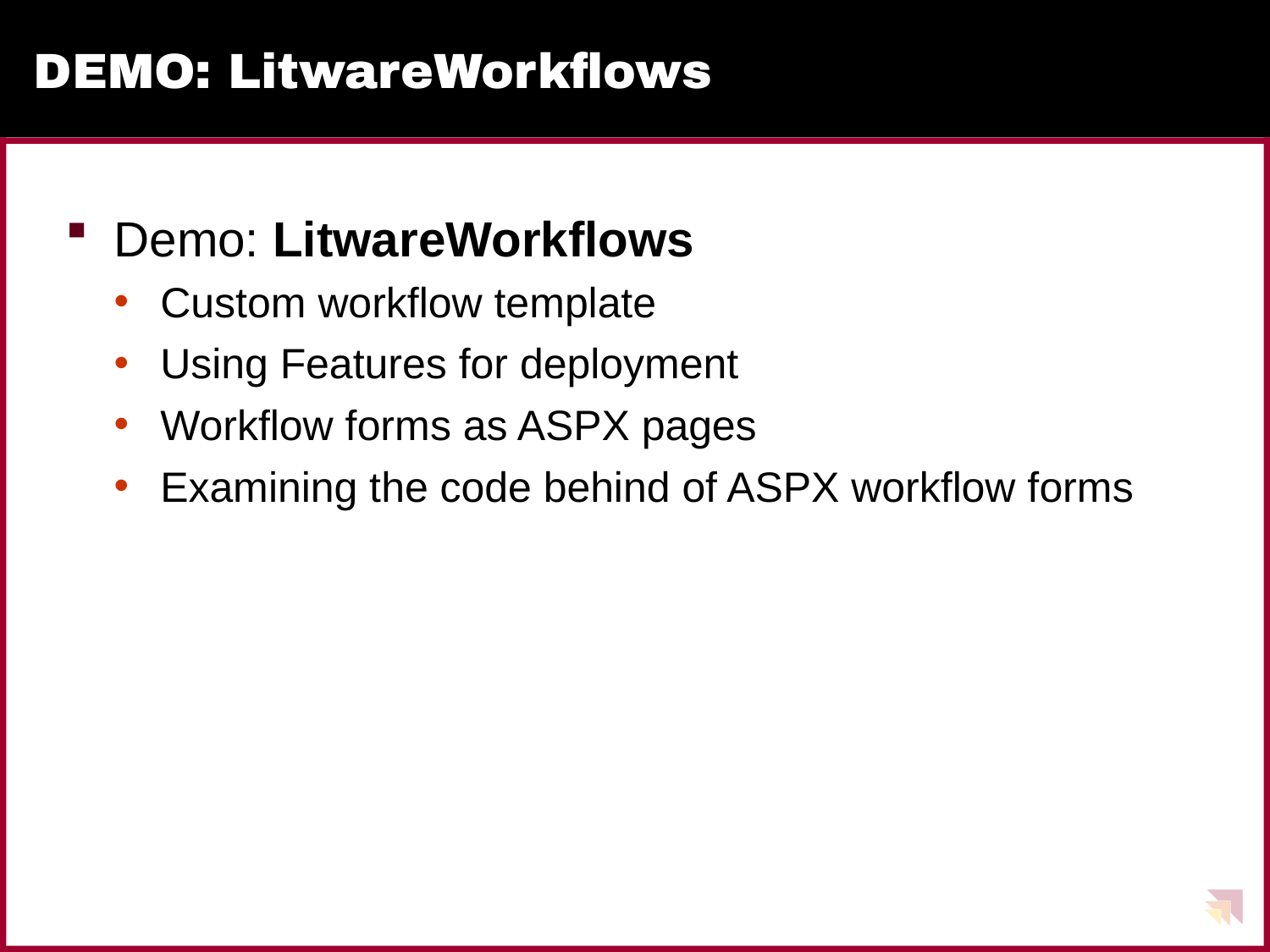

# DEMO: LitwareWorkflows
Demo: LitwareWorkflows
Custom workflow template
Using Features for deployment
Workflow forms as ASPX pages
Examining the code behind of ASPX workflow forms